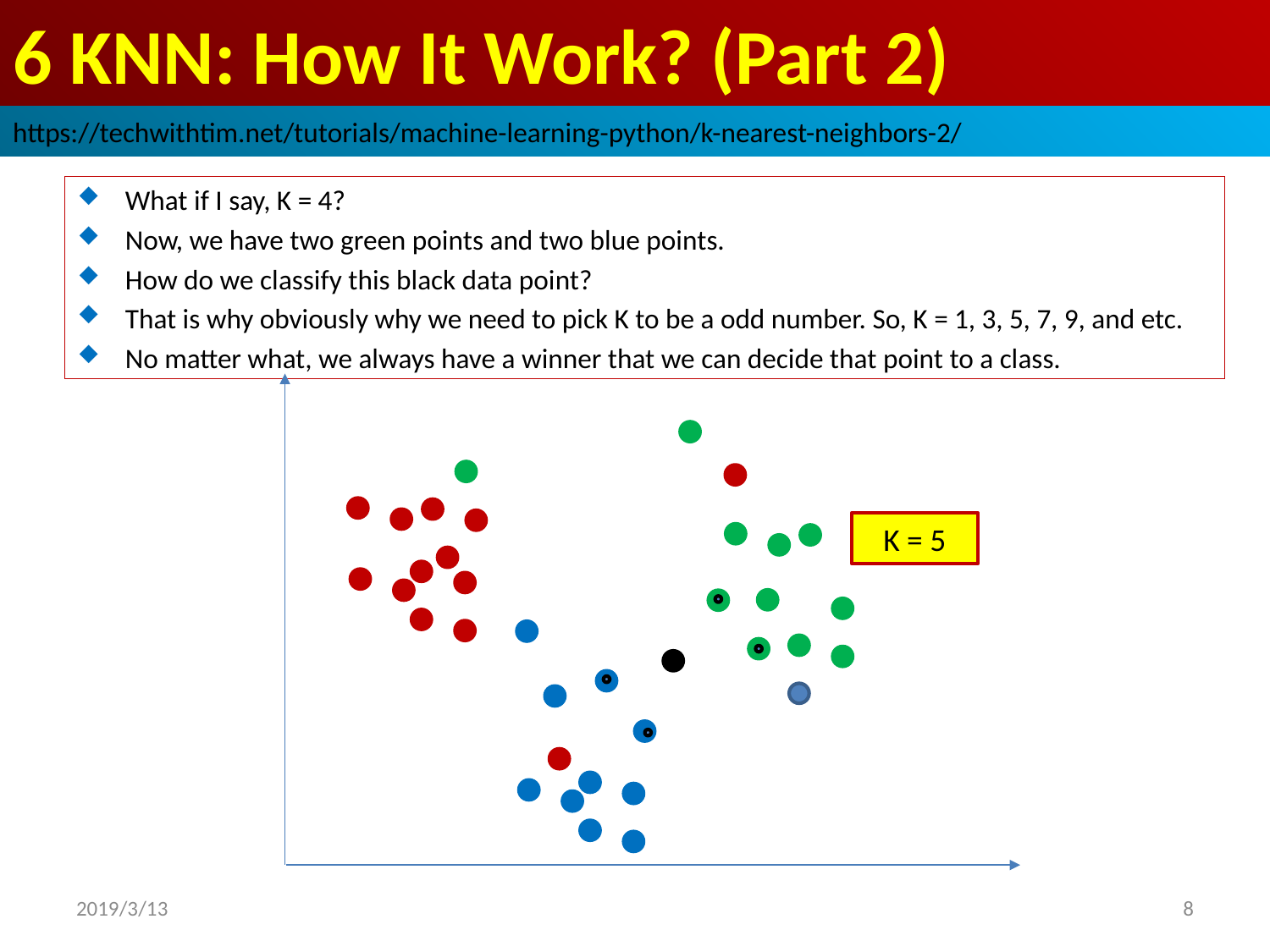

# 6 KNN: How It Work? (Part 2)
https://techwithtim.net/tutorials/machine-learning-python/k-nearest-neighbors-2/
What if I say, K = 4?
Now, we have two green points and two blue points.
How do we classify this black data point?
That is why obviously why we need to pick K to be a odd number. So, K = 1, 3, 5, 7, 9, and etc.
No matter what, we always have a winner that we can decide that point to a class.

K = 5

2019/3/13
8